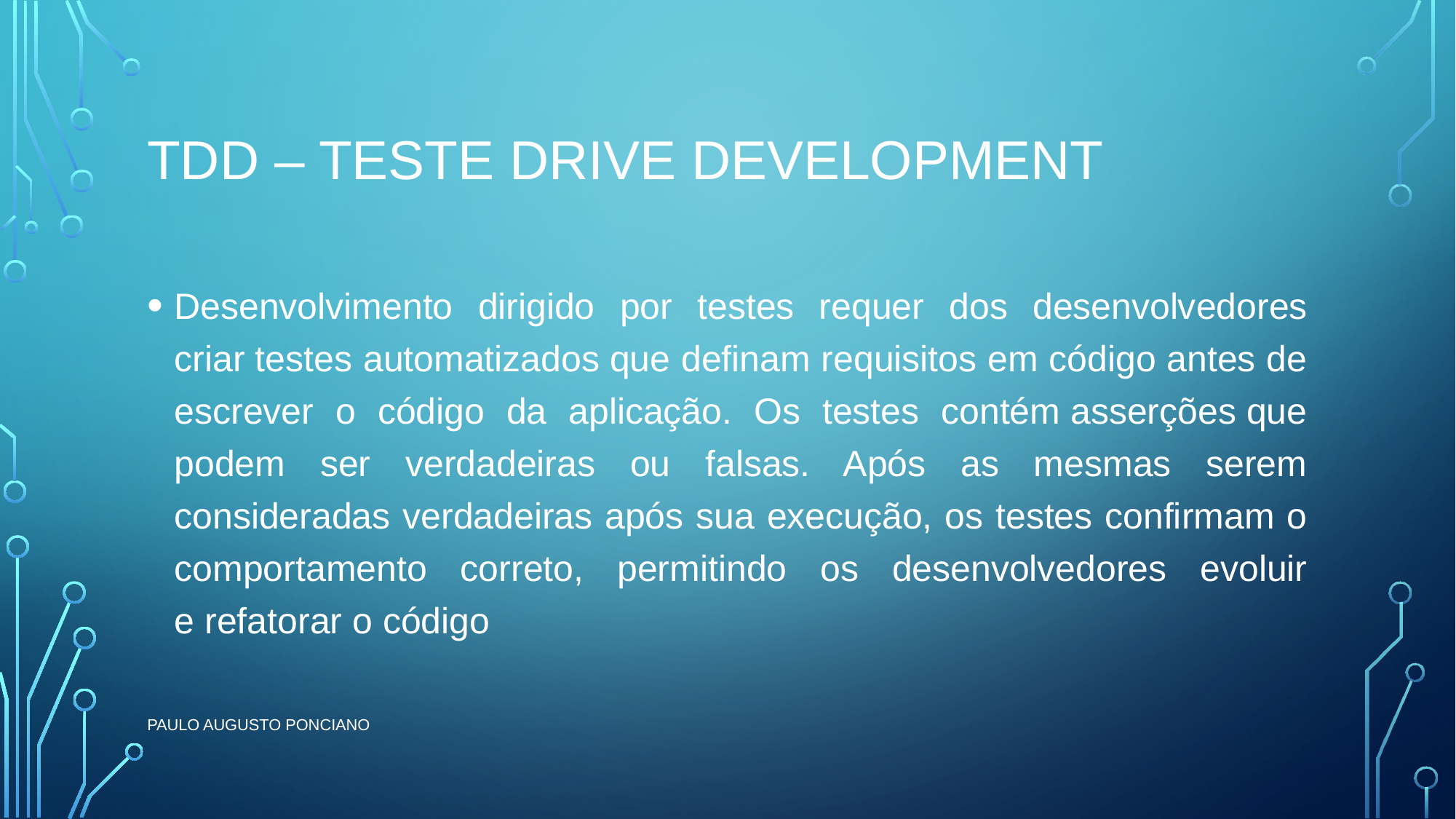

# Tdd – teste drive development
Desenvolvimento dirigido por testes requer dos desenvolvedores criar testes automatizados que definam requisitos em código antes de escrever o código da aplicação. Os testes contém asserções que podem ser verdadeiras ou falsas. Após as mesmas serem consideradas verdadeiras após sua execução, os testes confirmam o comportamento correto, permitindo os desenvolvedores evoluir e refatorar o código
Paulo Augusto ponciano